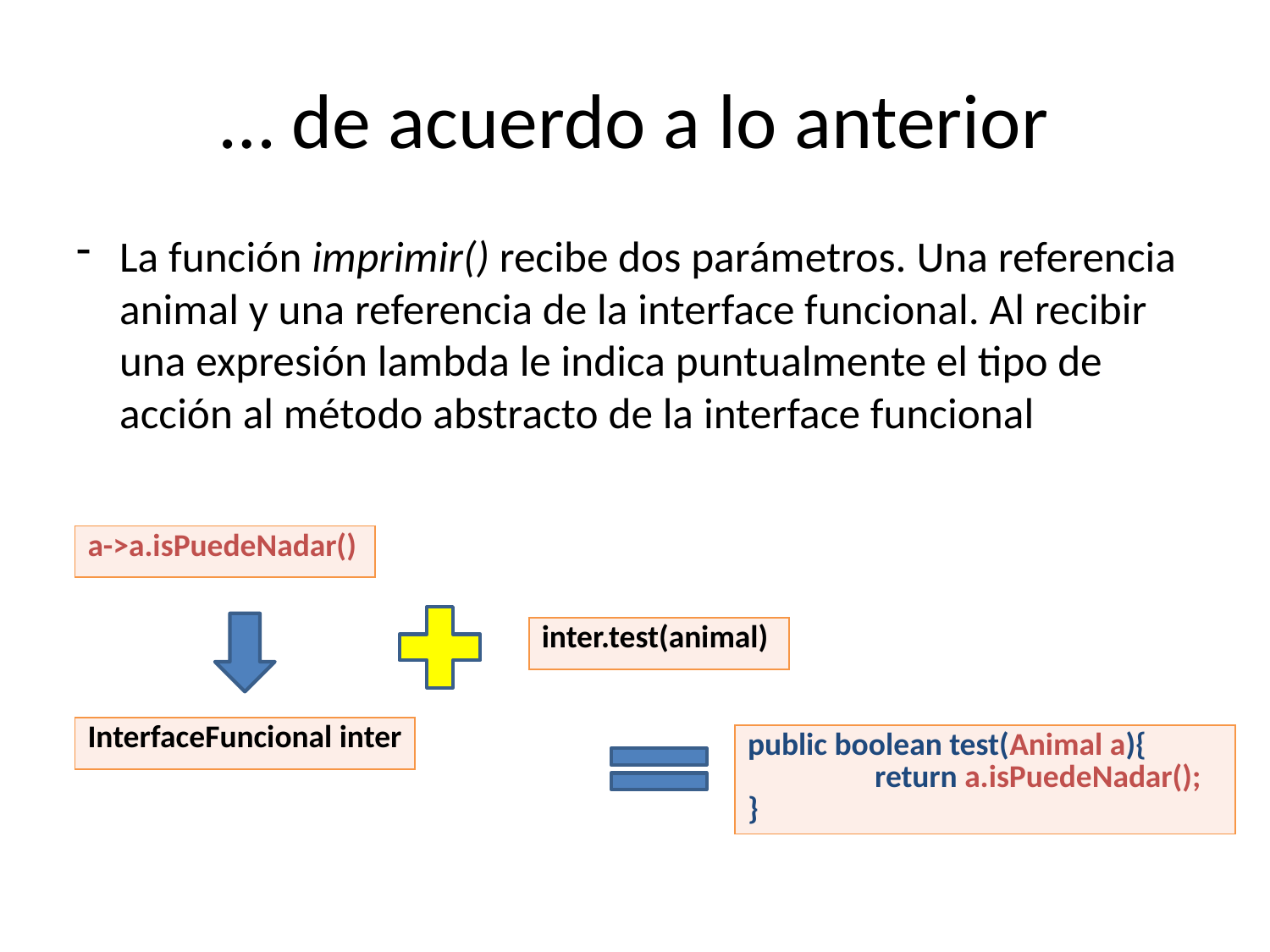

# … de acuerdo a lo anterior
La función imprimir() recibe dos parámetros. Una referencia animal y una referencia de la interface funcional. Al recibir una expresión lambda le indica puntualmente el tipo de acción al método abstracto de la interface funcional

| a->a.isPuedeNadar() |
| --- |

| inter.test(animal) |
| --- |
| InterfaceFuncional inter |
| --- |
| public boolean test(Animal a){ return a.isPuedeNadar(); } |
| --- |